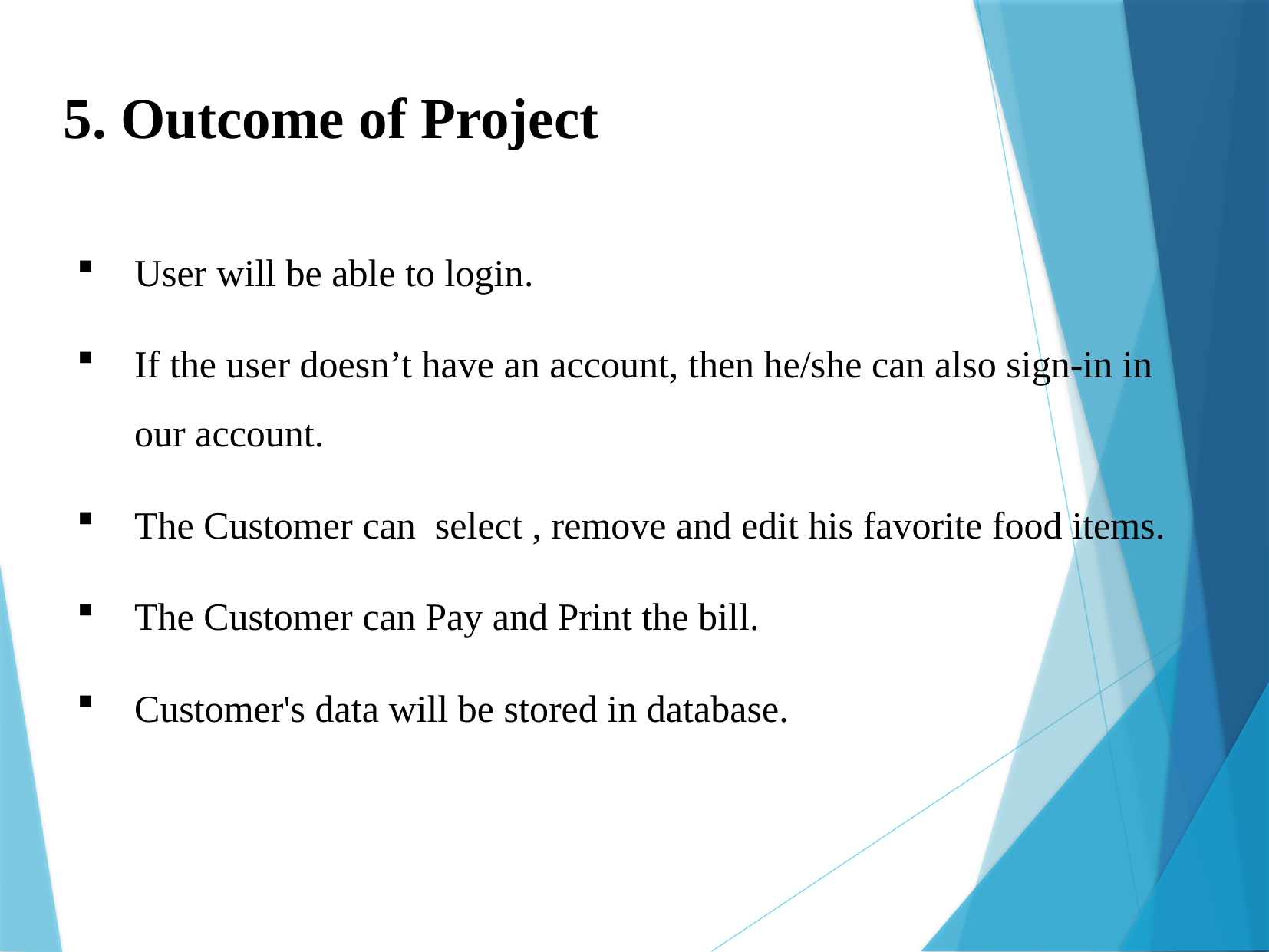

5. Outcome of Project
User will be able to login.
If the user doesn’t have an account, then he/she can also sign-in in our account.
The Customer can  select , remove and edit his favorite food items.
The Customer can Pay and Print the bill.
Customer's data will be stored in database.